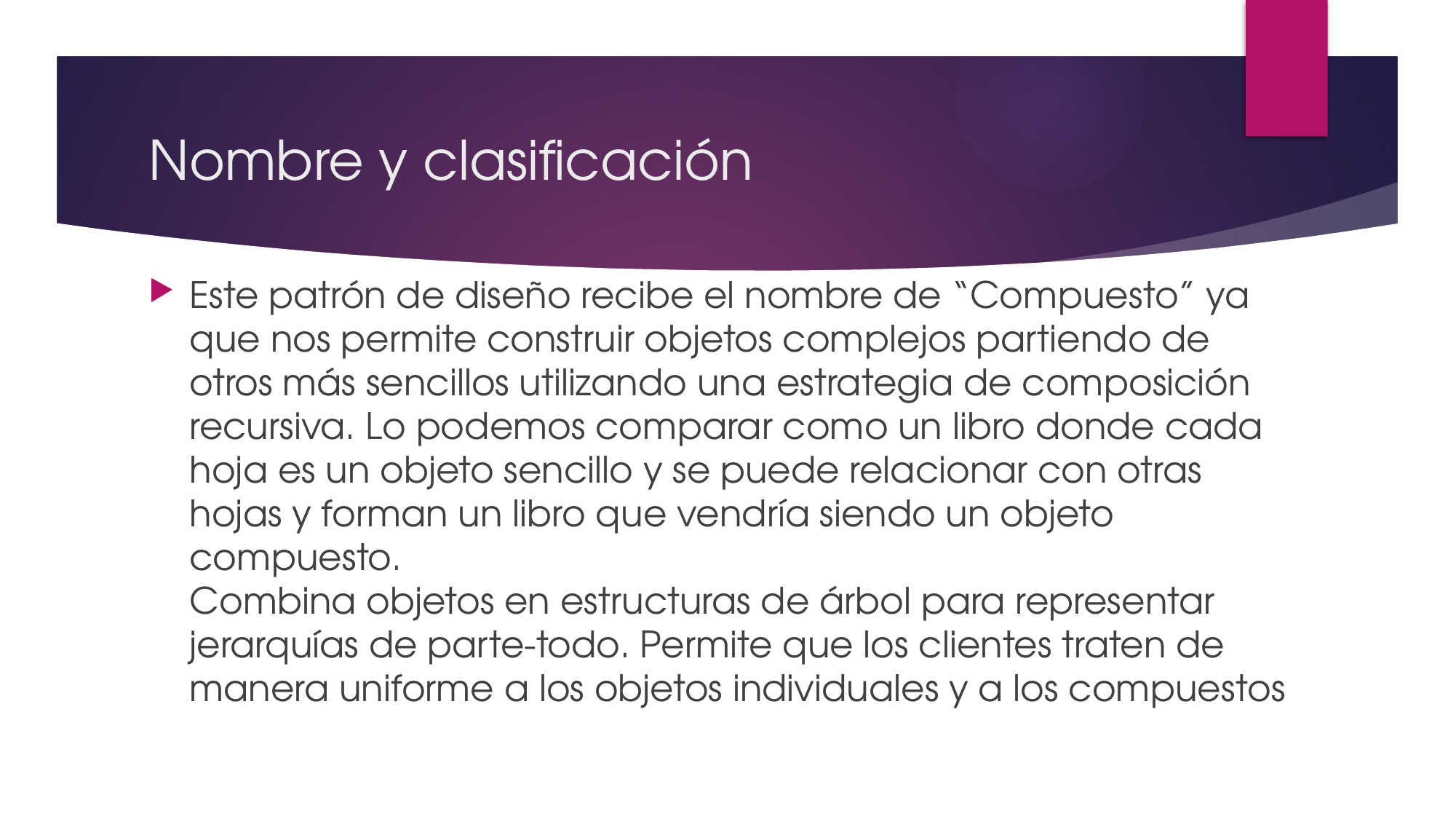

# Nombre y clasificación
Este patrón de diseño recibe el nombre de “Compuesto” ya que nos permite construir objetos complejos partiendo de otros más sencillos utilizando una estrategia de composición recursiva. Lo podemos comparar como un libro donde cada hoja es un objeto sencillo y se puede relacionar con otras hojas y forman un libro que vendría siendo un objeto compuesto.
Combina objetos en estructuras de árbol para representar jerarquías de parte-todo. Permite que los clientes traten de manera uniforme a los objetos individuales y a los compuestos